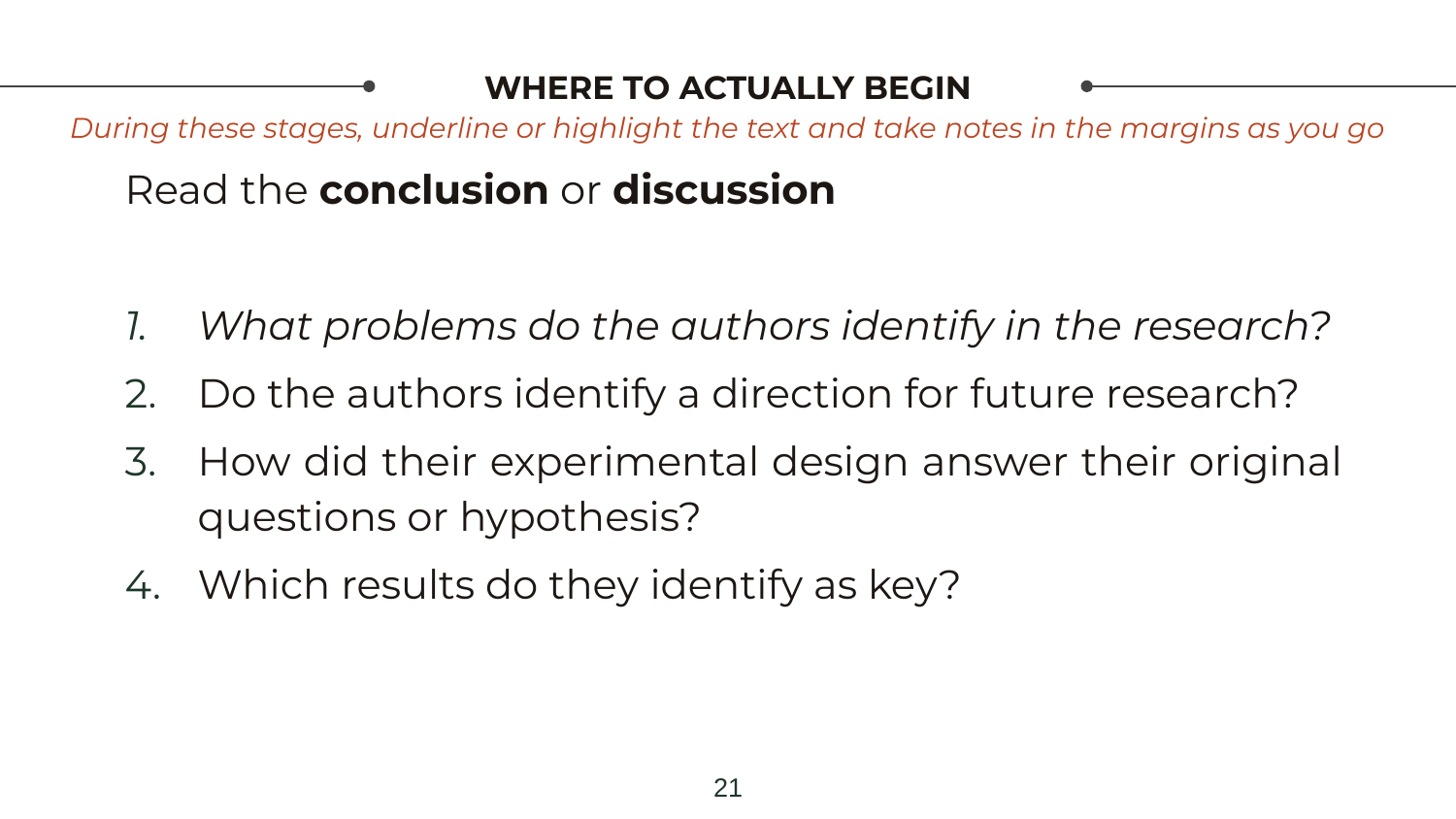

# WHERE TO ACTUALLY BEGIN
During these stages, underline or highlight the text and take notes in the margins as you go
Read the conclusion or discussion

What problems do the authors identify in the research?
Do the authors identify a direction for future research?
How did their experimental design answer their original questions or hypothesis?
Which results do they identify as key?

21